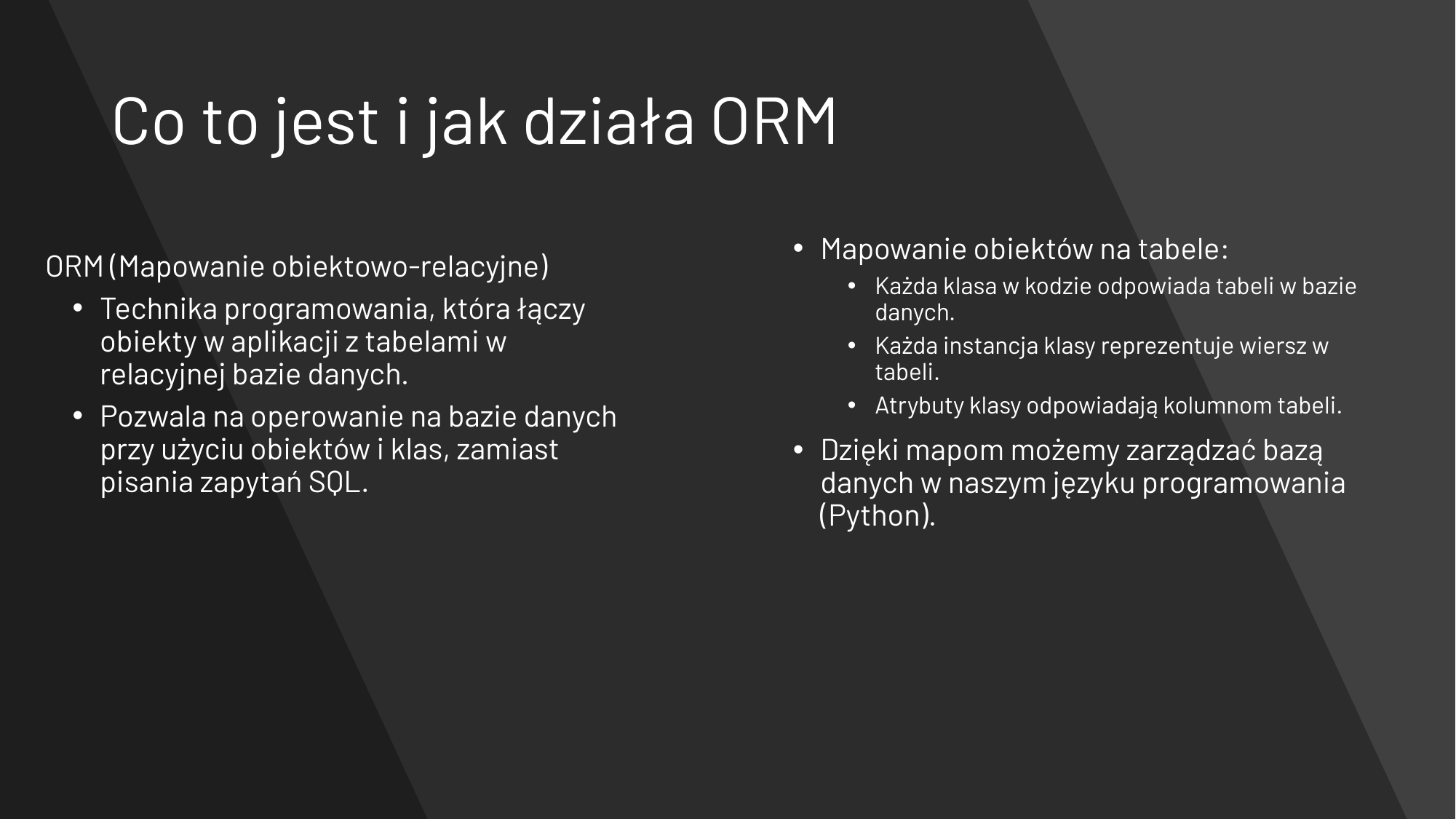

# Co to jest i jak działa ORM
Mapowanie obiektów na tabele:
Każda klasa w kodzie odpowiada tabeli w bazie danych.
Każda instancja klasy reprezentuje wiersz w tabeli.
Atrybuty klasy odpowiadają kolumnom tabeli.
Dzięki mapom możemy zarządzać bazą danych w naszym języku programowania (Python).
ORM (Mapowanie obiektowo-relacyjne)
Technika programowania, która łączy obiekty w aplikacji z tabelami w relacyjnej bazie danych.
Pozwala na operowanie na bazie danych przy użyciu obiektów i klas, zamiast pisania zapytań SQL.